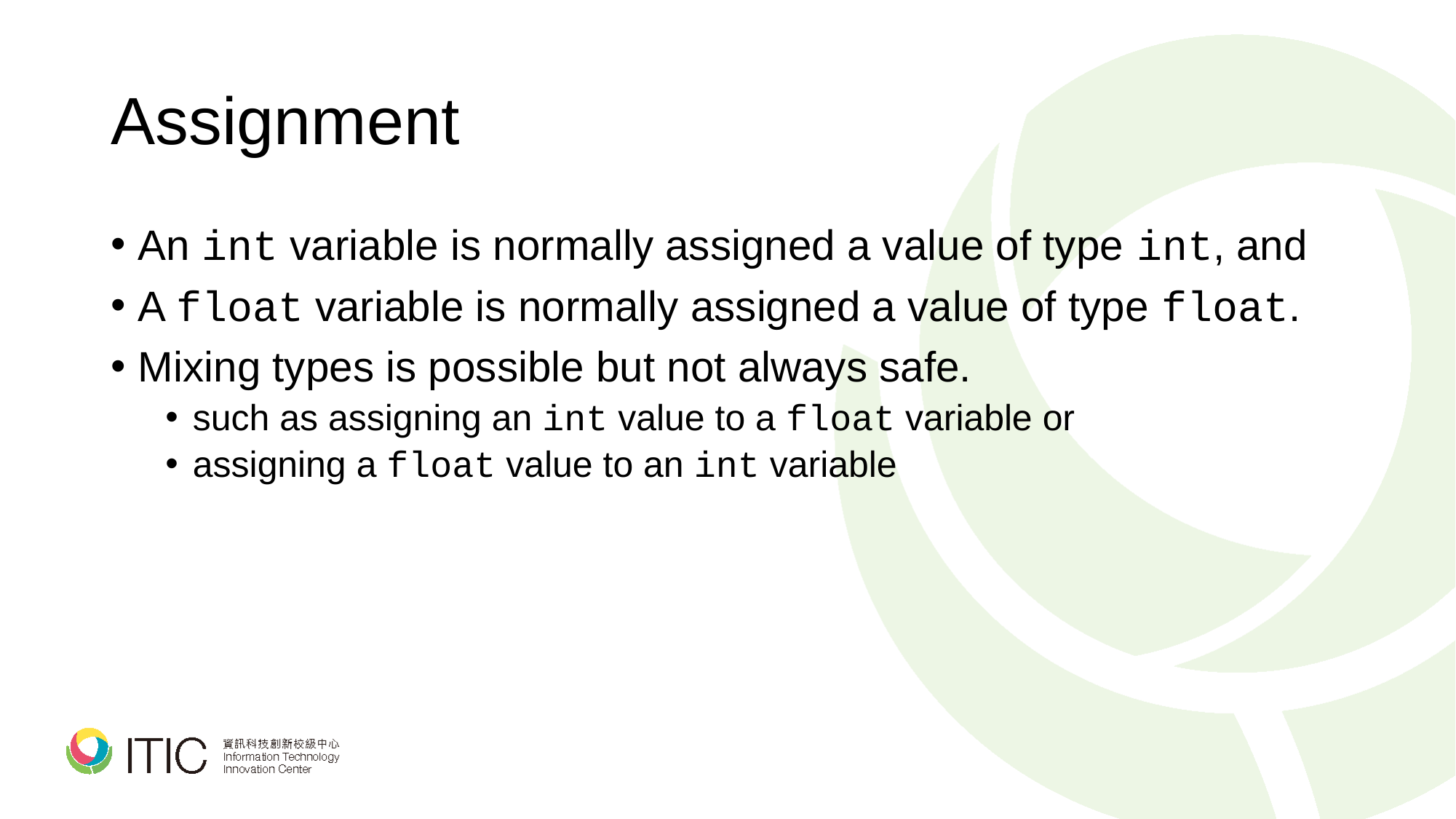

# Assignment
An int variable is normally assigned a value of type int, and
A float variable is normally assigned a value of type float.
Mixing types is possible but not always safe.
such as assigning an int value to a float variable or
assigning a float value to an int variable